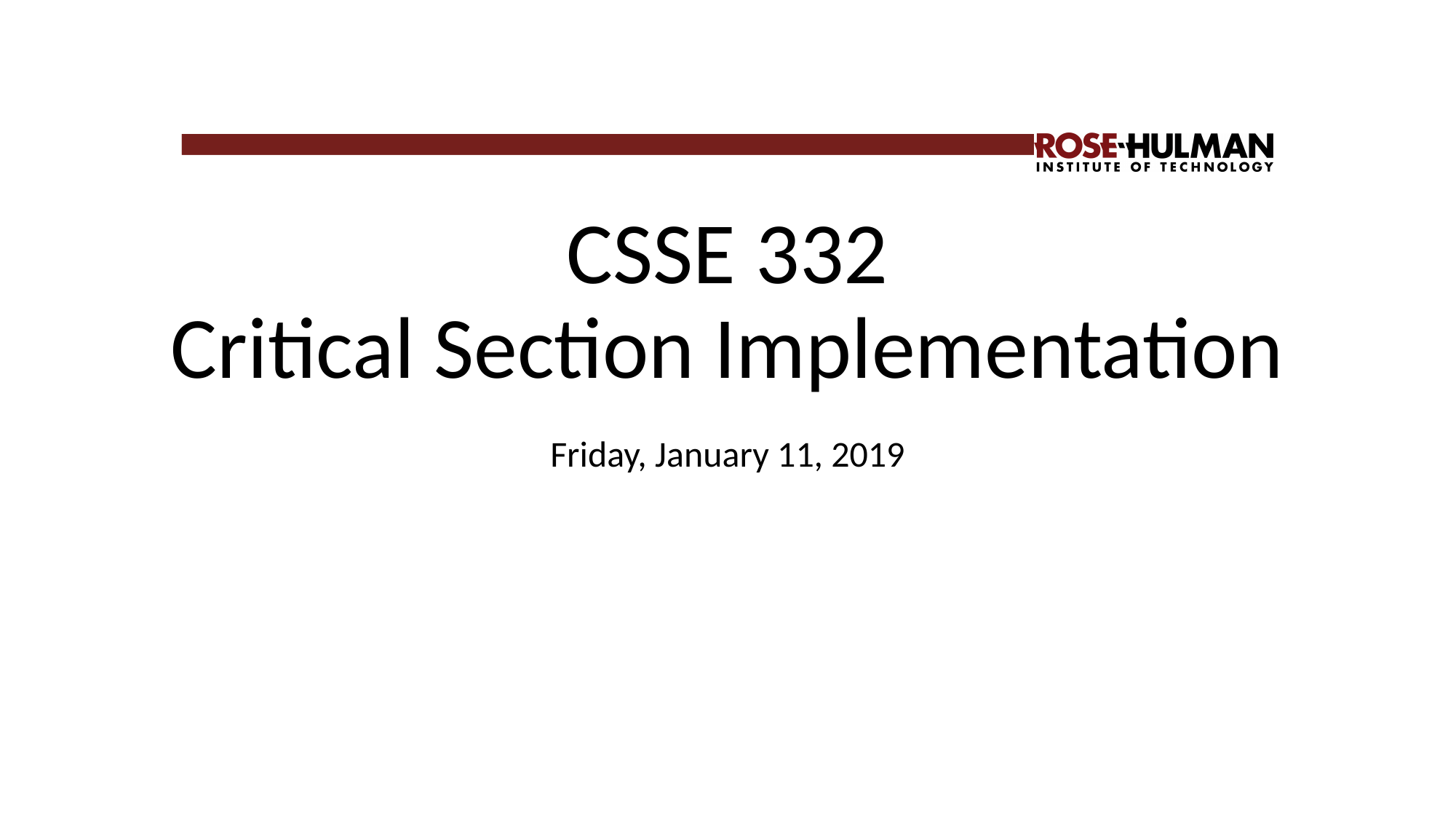

# CSSE 332 Critical Section Implementation
Friday, January 11, 2019